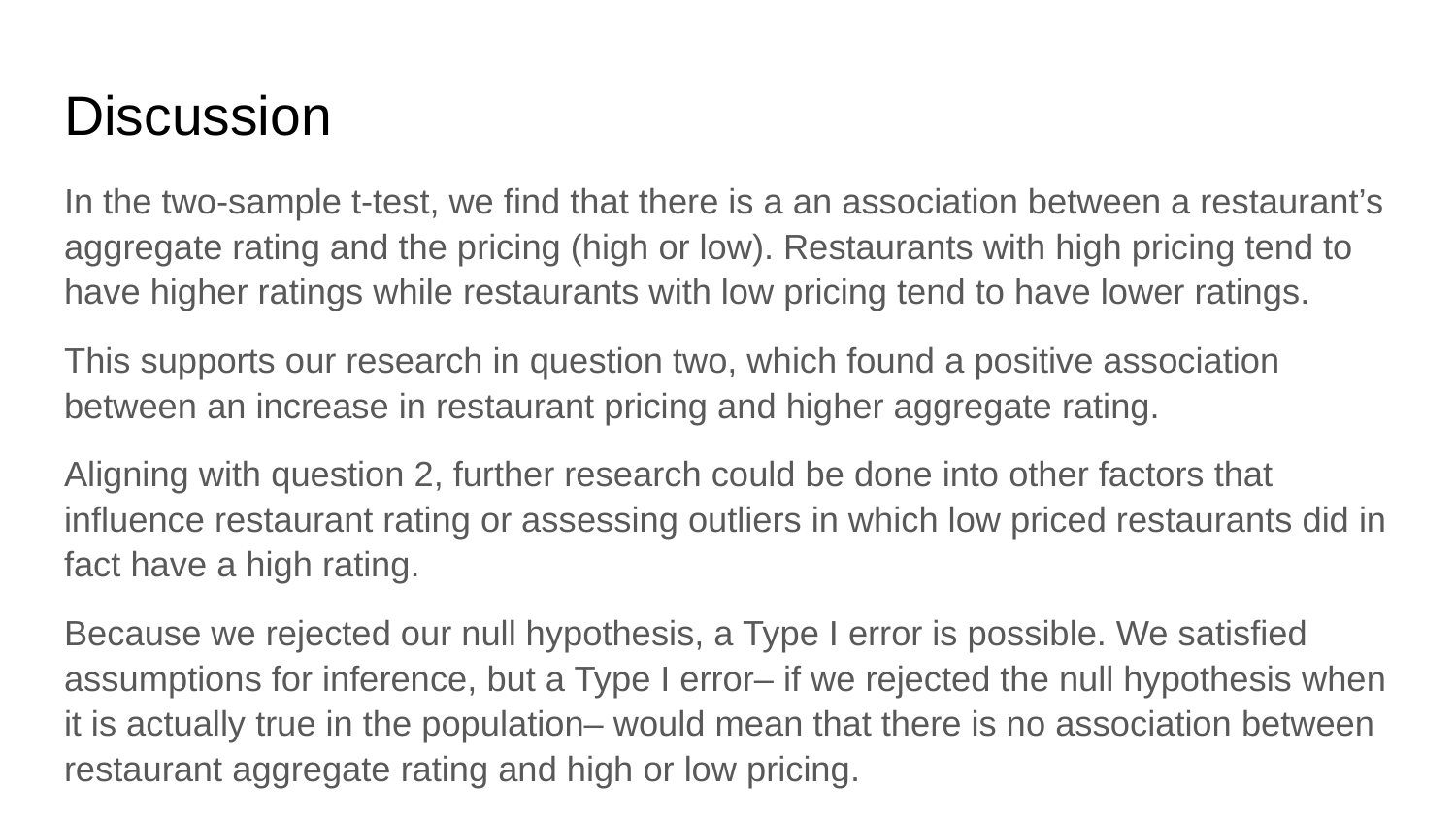

# Discussion

In the two-sample t-test, we find that there is a an association between a restaurant’s aggregate rating and the pricing (high or low). Restaurants with high pricing tend to have higher ratings while restaurants with low pricing tend to have lower ratings.
This supports our research in question two, which found a positive association between an increase in restaurant pricing and higher aggregate rating.
Aligning with question 2, further research could be done into other factors that influence restaurant rating or assessing outliers in which low priced restaurants did in fact have a high rating.
Because we rejected our null hypothesis, a Type I error is possible. We satisfied assumptions for inference, but a Type I error– if we rejected the null hypothesis when it is actually true in the population– would mean that there is no association between restaurant aggregate rating and high or low pricing.